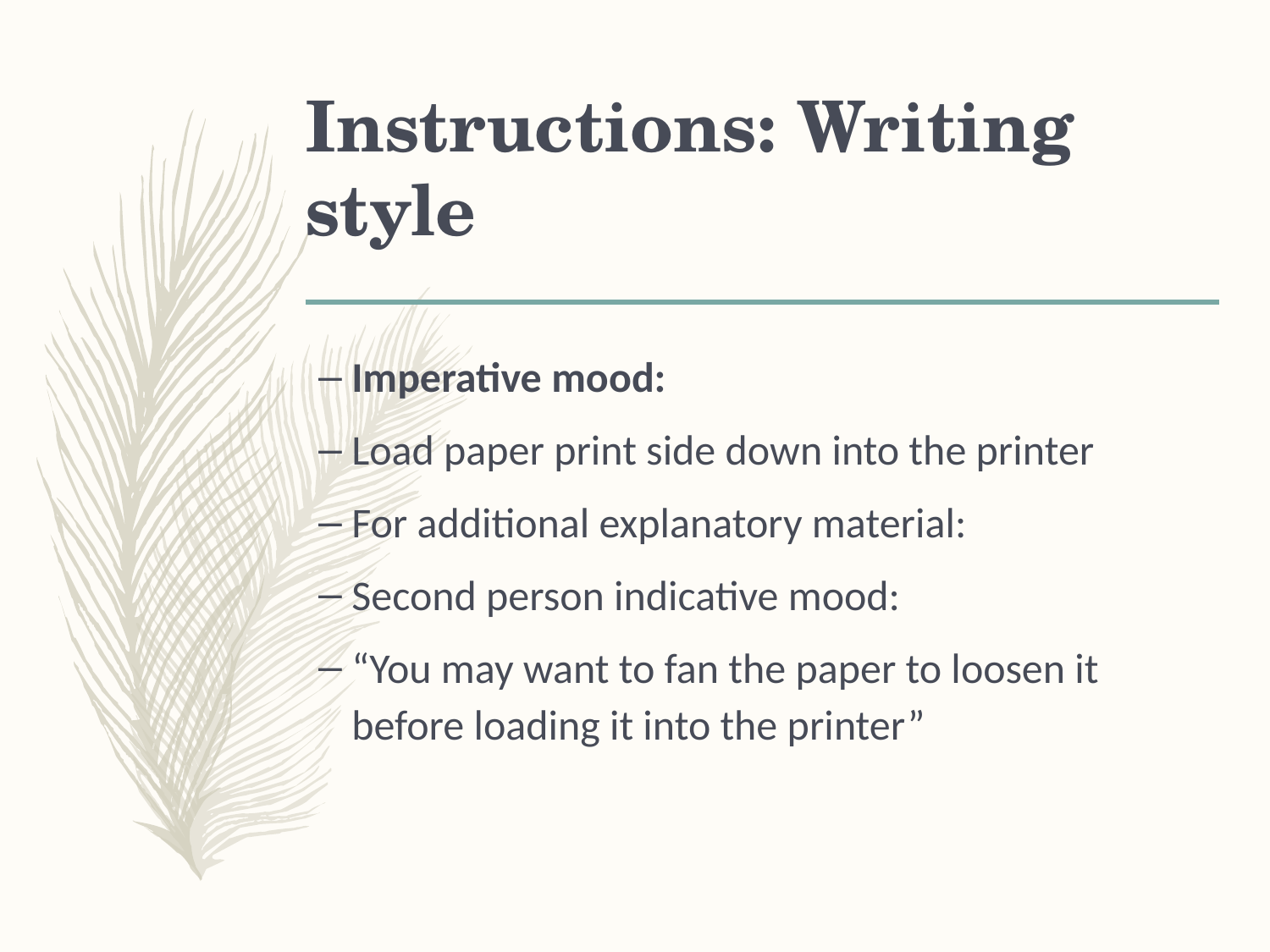

# Instructions: Writing style
Imperative mood:
Load paper print side down into the printer
For additional explanatory material:
Second person indicative mood:
“You may want to fan the paper to loosen it before loading it into the printer”